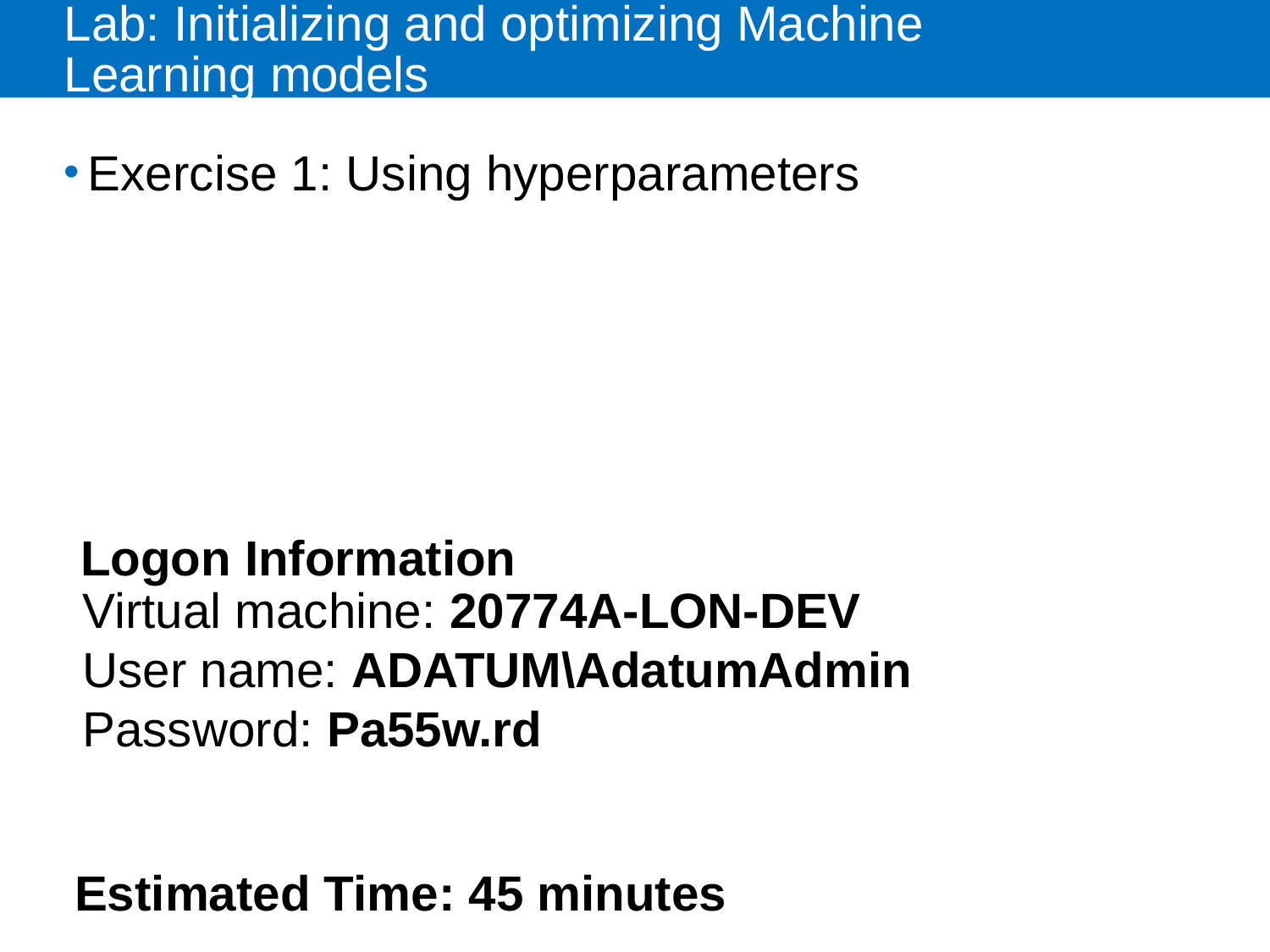

# Lab: Initializing and optimizing Machine Learning models
Exercise 1: Using hyperparameters
Logon Information
Virtual machine: 20774A-LON-DEV
User name: ADATUM\AdatumAdmin
Password: Pa55w.rd

Estimated Time: 45 minutes